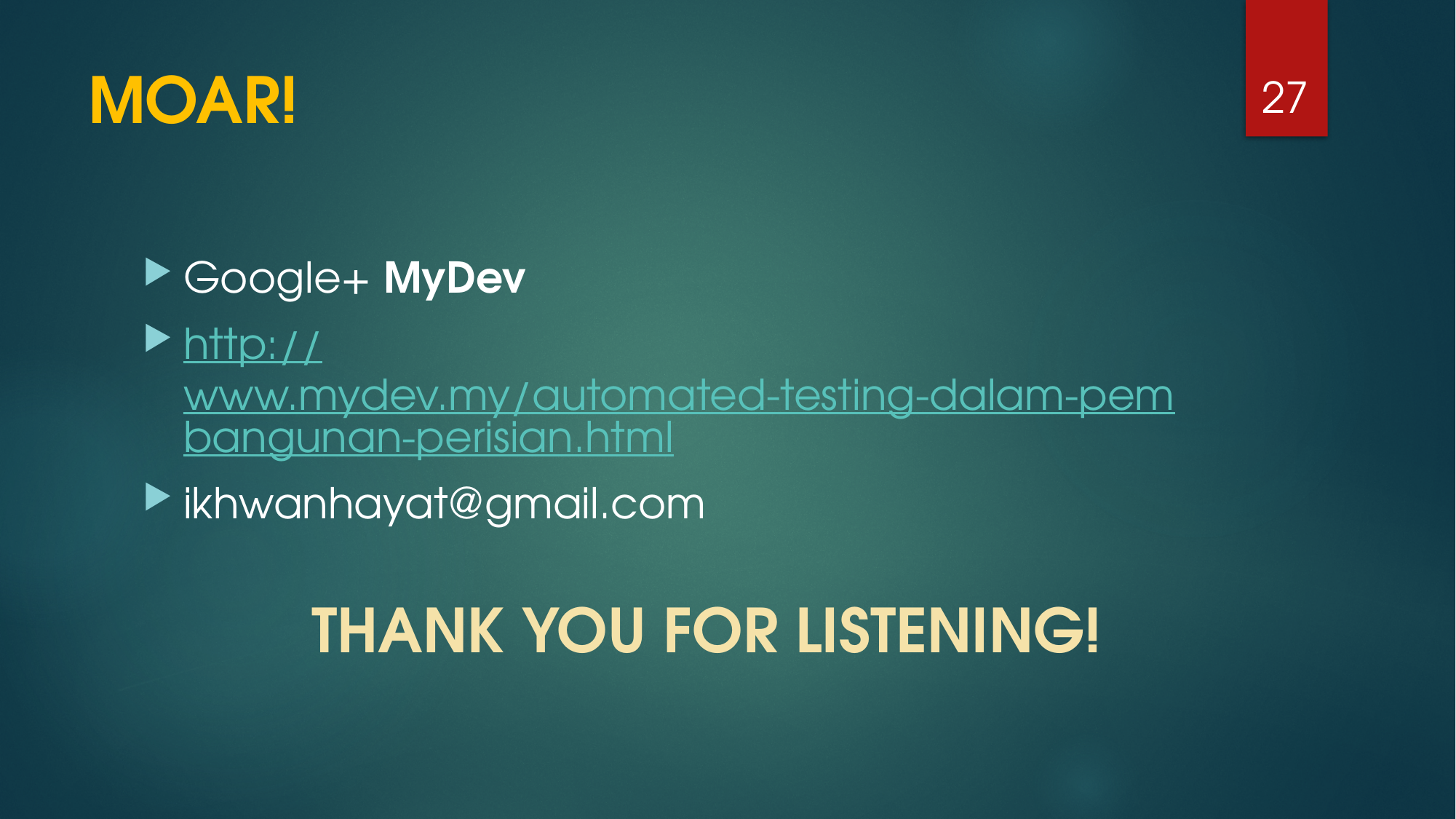

27
# MOAR!
Google+ MyDev
http://www.mydev.my/automated-testing-dalam-pembangunan-perisian.html
ikhwanhayat@gmail.com
THANK YOU FOR LISTENING!